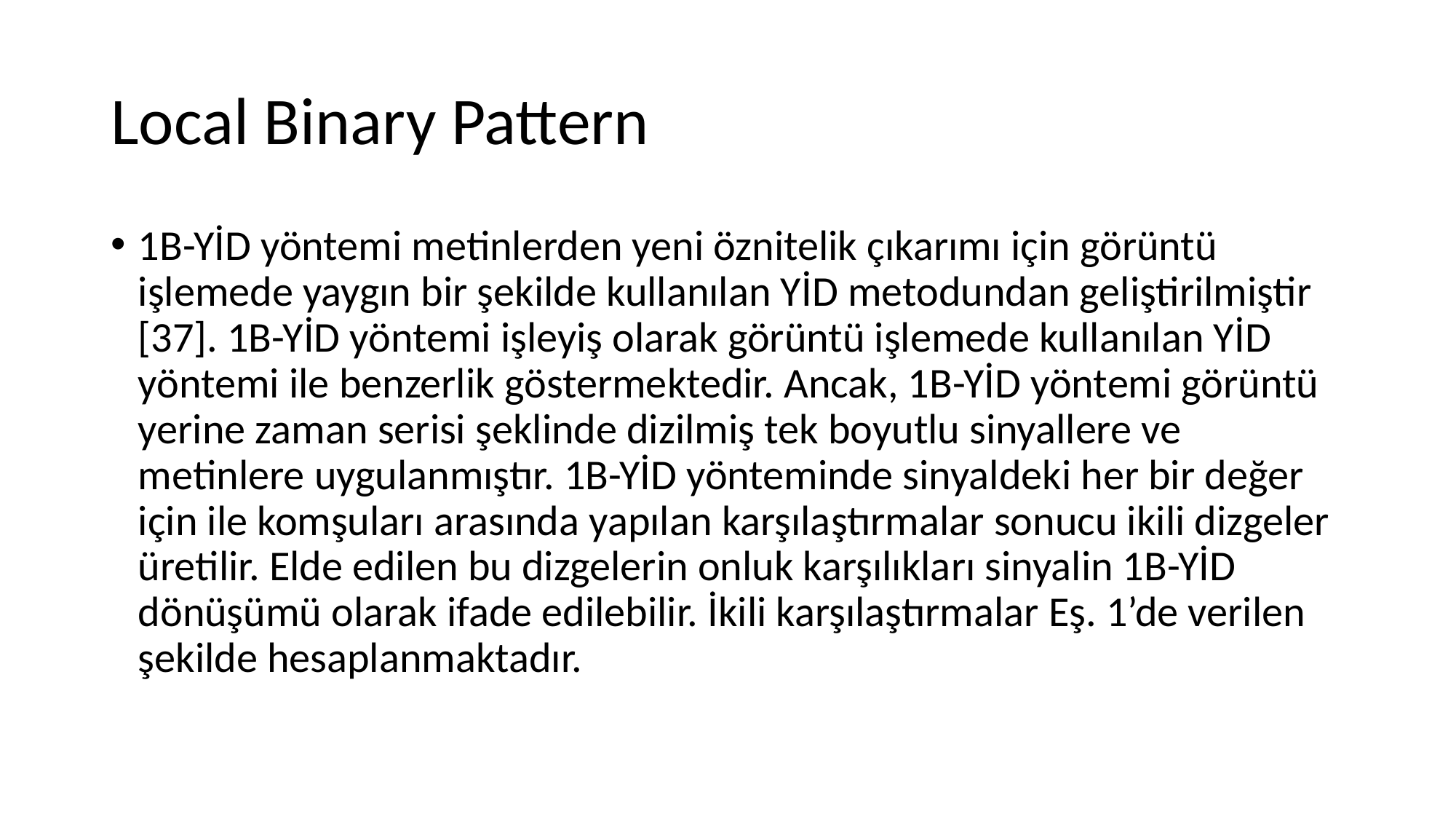

# Local Binary Pattern
1B-YİD yöntemi metinlerden yeni öznitelik çıkarımı için görüntü işlemede yaygın bir şekilde kullanılan YİD metodundan geliştirilmiştir [37]. 1B-YİD yöntemi işleyiş olarak görüntü işlemede kullanılan YİD yöntemi ile benzerlik göstermektedir. Ancak, 1B-YİD yöntemi görüntü yerine zaman serisi şeklinde dizilmiş tek boyutlu sinyallere ve metinlere uygulanmıştır. 1B-YİD yönteminde sinyaldeki her bir değer için ile komşuları arasında yapılan karşılaştırmalar sonucu ikili dizgeler üretilir. Elde edilen bu dizgelerin onluk karşılıkları sinyalin 1B-YİD dönüşümü olarak ifade edilebilir. İkili karşılaştırmalar Eş. 1’de verilen şekilde hesaplanmaktadır.